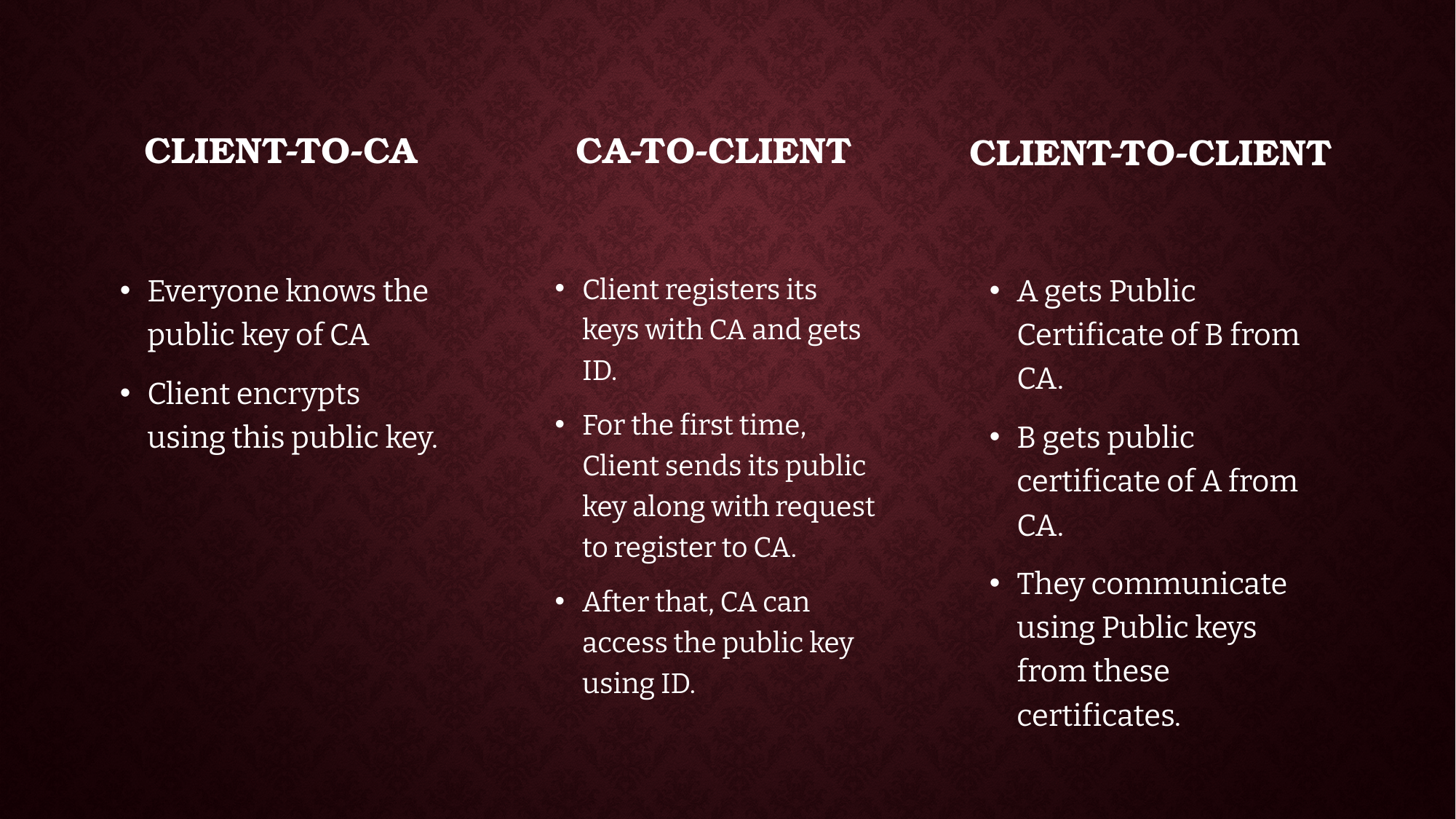

# Client-to-cA
CA-to-client
Client-to-client
Client registers its keys with CA and gets ID.
For the first time, Client sends its public key along with request to register to CA.
After that, CA can access the public key using ID.
A gets Public Certificate of B from CA.
B gets public certificate of A from CA.
They communicate using Public keys from these certificates.
Everyone knows the public key of CA
Client encrypts using this public key.